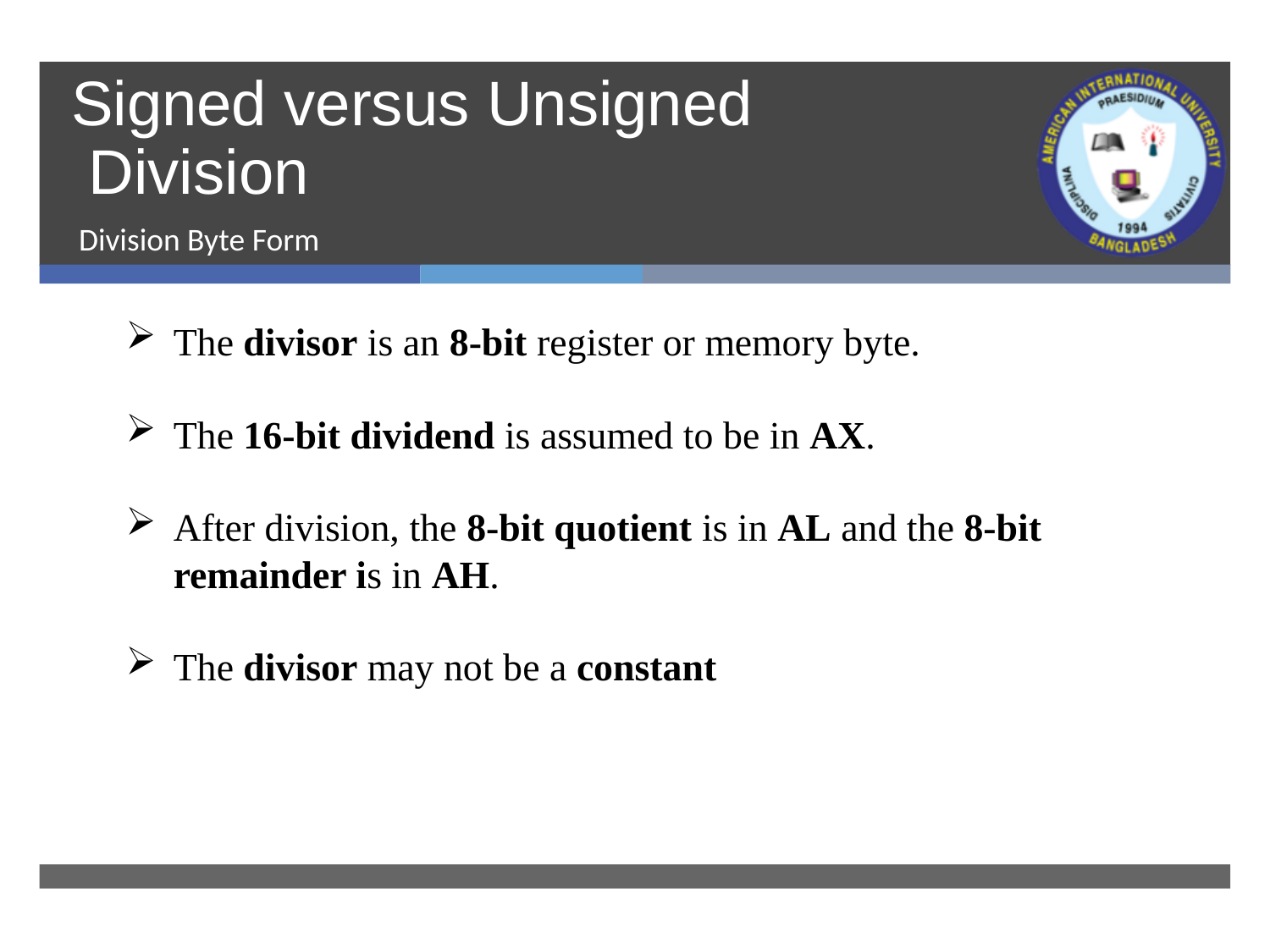

# Signed versus Unsigned Division
Division Byte Form
The divisor is an 8-bit register or memory byte.

The 16-bit dividend is assumed to be in AX.

After division, the 8-bit quotient is in AL and the 8-bit remainder is in AH.

The divisor may not be a constant